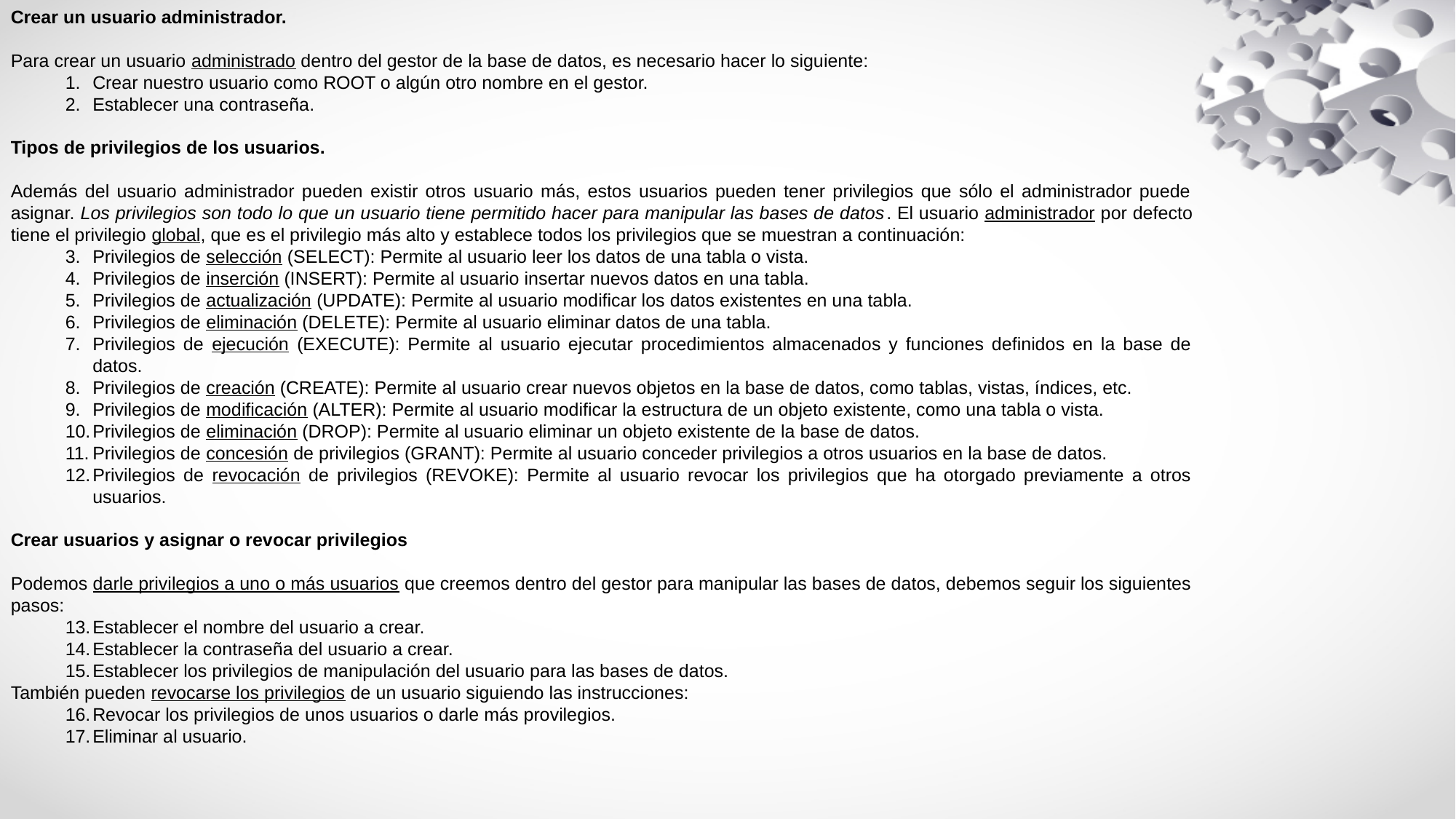

Crear un usuario administrador.

Para crear un usuario administrado dentro del gestor de la base de datos, es necesario hacer lo siguiente:
Crear nuestro usuario como ROOT o algún otro nombre en el gestor.
Establecer una contraseña.

Tipos de privilegios de los usuarios.

Además del usuario administrador pueden existir otros usuario más, estos usuarios pueden tener privilegios que sólo el administrador puede asignar. Los privilegios son todo lo que un usuario tiene permitido hacer para manipular las bases de datos. El usuario administrador por defecto tiene el privilegio global, que es el privilegio más alto y establece todos los privilegios que se muestran a continuación:
Privilegios de selección (SELECT): Permite al usuario leer los datos de una tabla o vista.
Privilegios de inserción (INSERT): Permite al usuario insertar nuevos datos en una tabla.
Privilegios de actualización (UPDATE): Permite al usuario modificar los datos existentes en una tabla.
Privilegios de eliminación (DELETE): Permite al usuario eliminar datos de una tabla.
Privilegios de ejecución (EXECUTE): Permite al usuario ejecutar procedimientos almacenados y funciones definidos en la base de datos.
Privilegios de creación (CREATE): Permite al usuario crear nuevos objetos en la base de datos, como tablas, vistas, índices, etc.
Privilegios de modificación (ALTER): Permite al usuario modificar la estructura de un objeto existente, como una tabla o vista.
Privilegios de eliminación (DROP): Permite al usuario eliminar un objeto existente de la base de datos.
Privilegios de concesión de privilegios (GRANT): Permite al usuario conceder privilegios a otros usuarios en la base de datos.
Privilegios de revocación de privilegios (REVOKE): Permite al usuario revocar los privilegios que ha otorgado previamente a otros usuarios.

Crear usuarios y asignar o revocar privilegios

Podemos darle privilegios a uno o más usuarios que creemos dentro del gestor para manipular las bases de datos, debemos seguir los siguientes pasos:
Establecer el nombre del usuario a crear.
Establecer la contraseña del usuario a crear.
Establecer los privilegios de manipulación del usuario para las bases de datos.
También pueden revocarse los privilegios de un usuario siguiendo las instrucciones:
Revocar los privilegios de unos usuarios o darle más provilegios.
Eliminar al usuario.